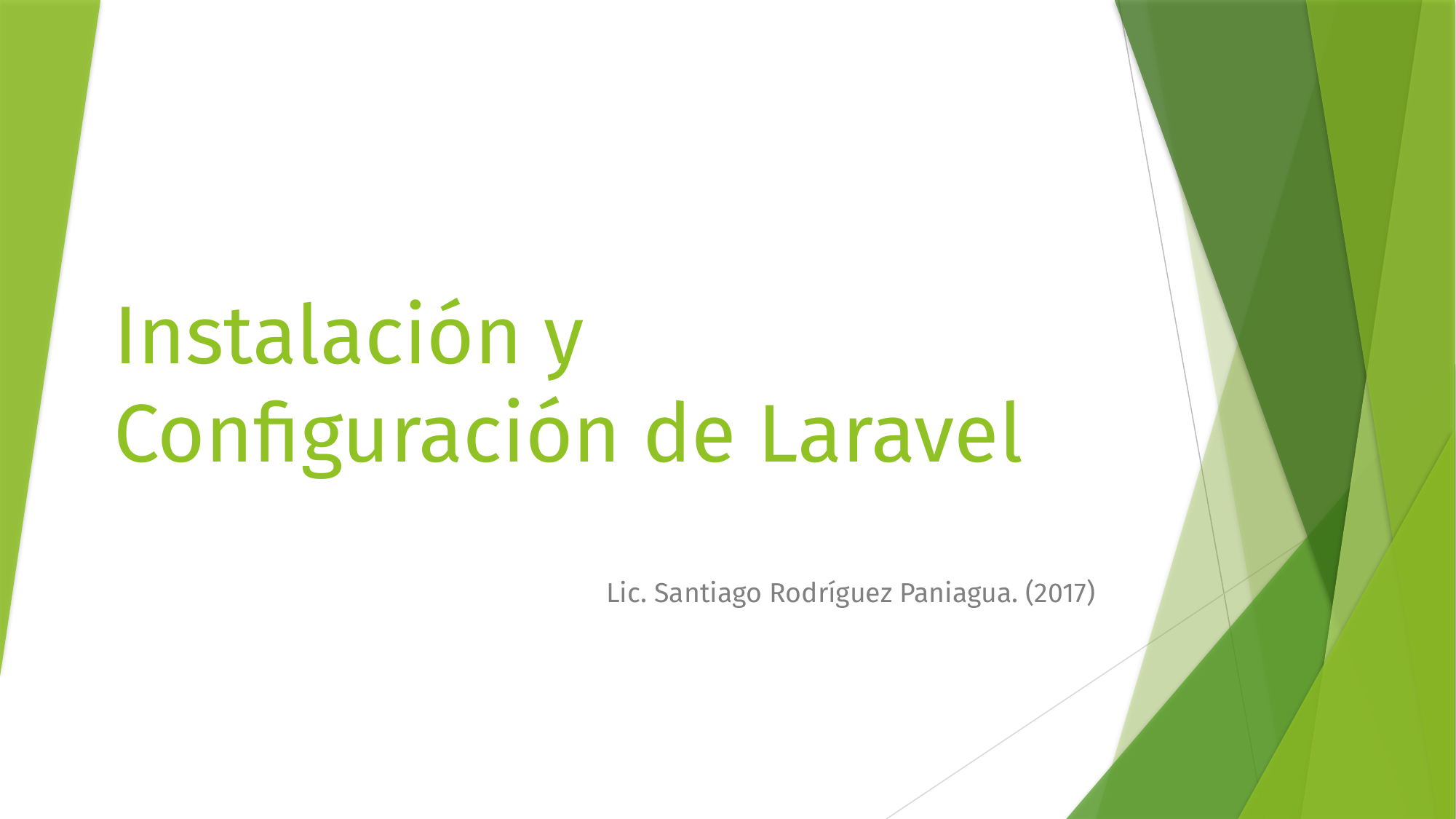

# Instalación y Configuración de Laravel
Lic. Santiago Rodríguez Paniagua. (2017)